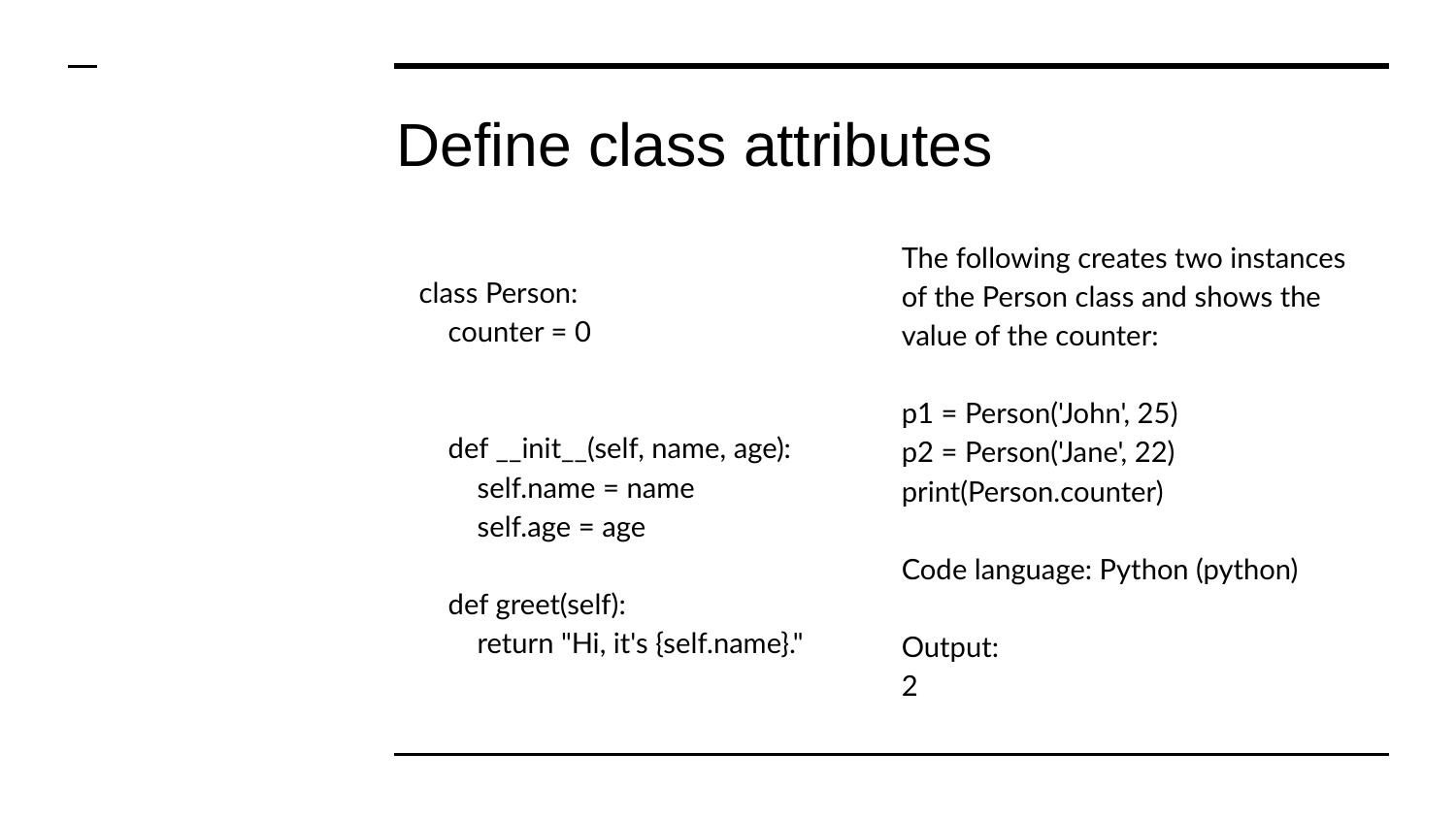

# Define class attributes
The following creates two instances of the Person class and shows the value of the counter:

p1 = Person('John', 25)
p2 = Person('Jane', 22)
print(Person.counter)
Code language: Python (python)

Output:
2

class Person:
    counter = 0

    def __init__(self, name, age):
        self.name = name
        self.age = age

    def greet(self):
        return "Hi, it's {self.name}."